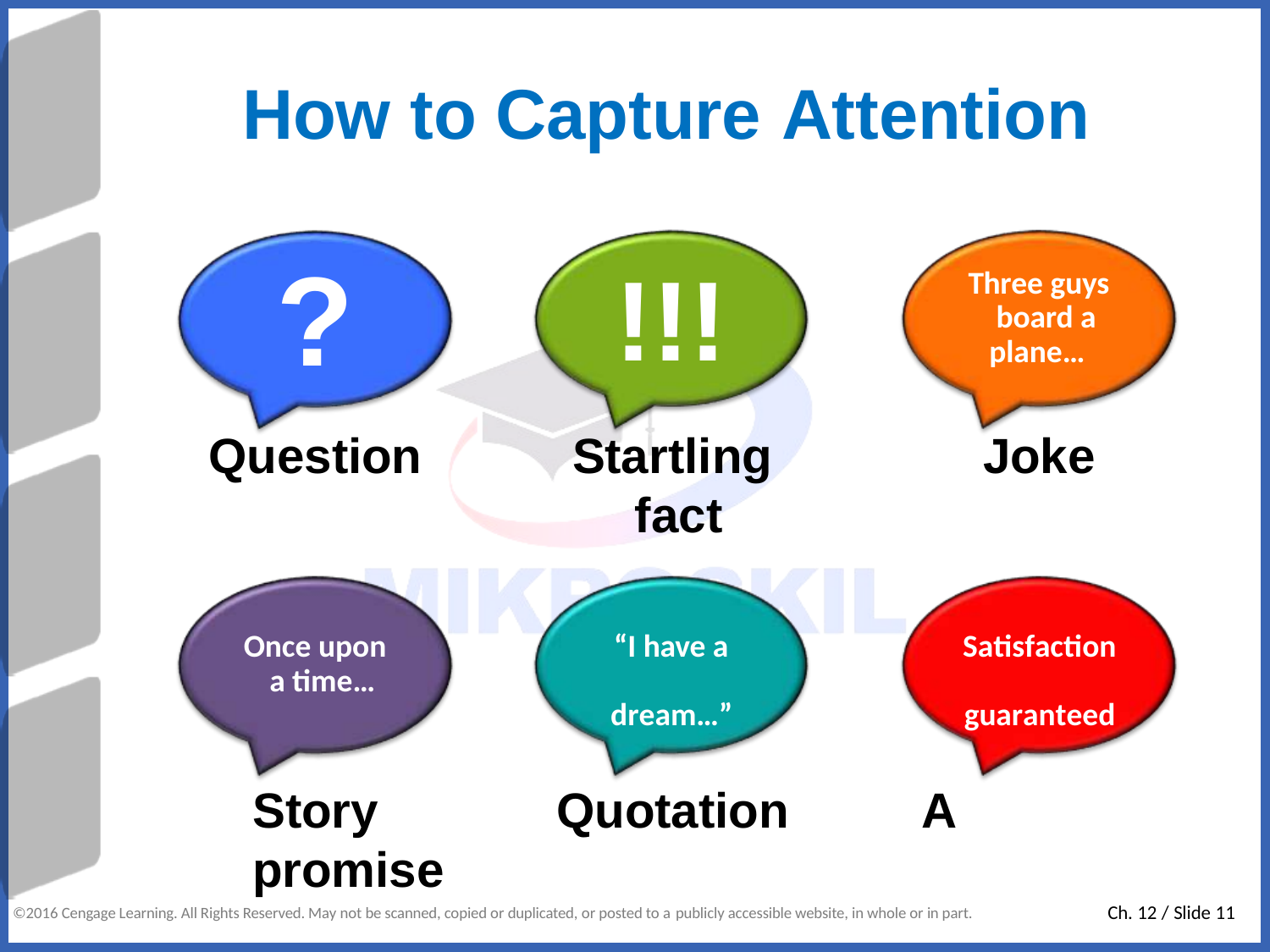

How to Capture Attention
?
Question

!!!
Startling  fact
Three guys  board a  plane…
Joke

Once upon  a time…
“I have a  dream…”
Satisfaction  guaranteed
Story	Quotation	A promise
Ch. 12 / Slide 11
©2016 Cengage Learning. All Rights Reserved. May not be scanned, copied or duplicated, or posted to a publicly accessible website, in whole or in part.